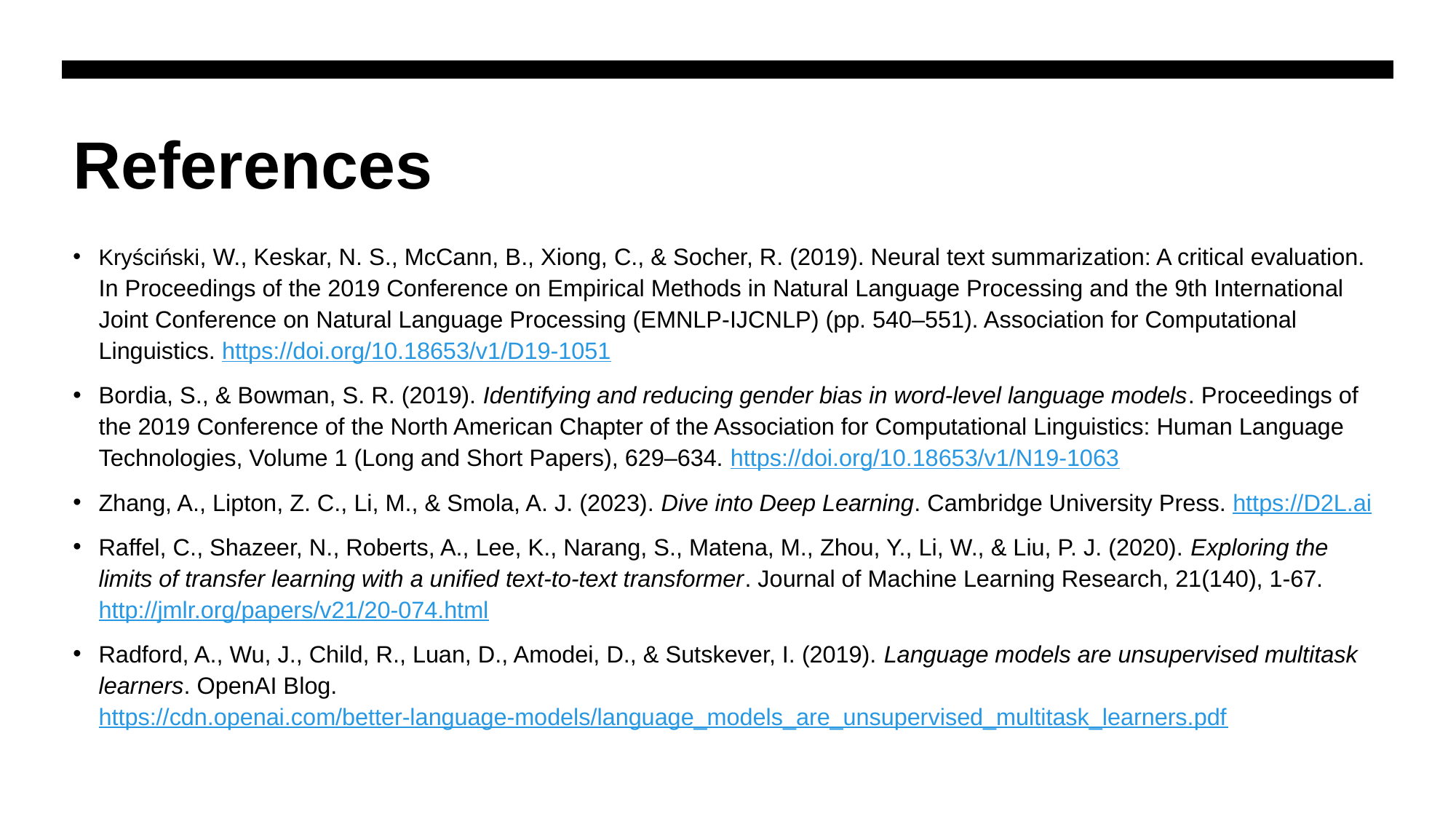

# References
Kryściński, W., Keskar, N. S., McCann, B., Xiong, C., & Socher, R. (2019). Neural text summarization: A critical evaluation. In Proceedings of the 2019 Conference on Empirical Methods in Natural Language Processing and the 9th International Joint Conference on Natural Language Processing (EMNLP-IJCNLP) (pp. 540–551). Association for Computational Linguistics. https://doi.org/10.18653/v1/D19-1051
Bordia, S., & Bowman, S. R. (2019). Identifying and reducing gender bias in word-level language models. Proceedings of the 2019 Conference of the North American Chapter of the Association for Computational Linguistics: Human Language Technologies, Volume 1 (Long and Short Papers), 629–634. https://doi.org/10.18653/v1/N19-1063
Zhang, A., Lipton, Z. C., Li, M., & Smola, A. J. (2023). Dive into Deep Learning. Cambridge University Press. https://D2L.ai
Raffel, C., Shazeer, N., Roberts, A., Lee, K., Narang, S., Matena, M., Zhou, Y., Li, W., & Liu, P. J. (2020). Exploring the limits of transfer learning with a unified text-to-text transformer. Journal of Machine Learning Research, 21(140), 1-67. http://jmlr.org/papers/v21/20-074.html
Radford, A., Wu, J., Child, R., Luan, D., Amodei, D., & Sutskever, I. (2019). Language models are unsupervised multitask learners. OpenAI Blog. https://cdn.openai.com/better-language-models/language_models_are_unsupervised_multitask_learners.pdf